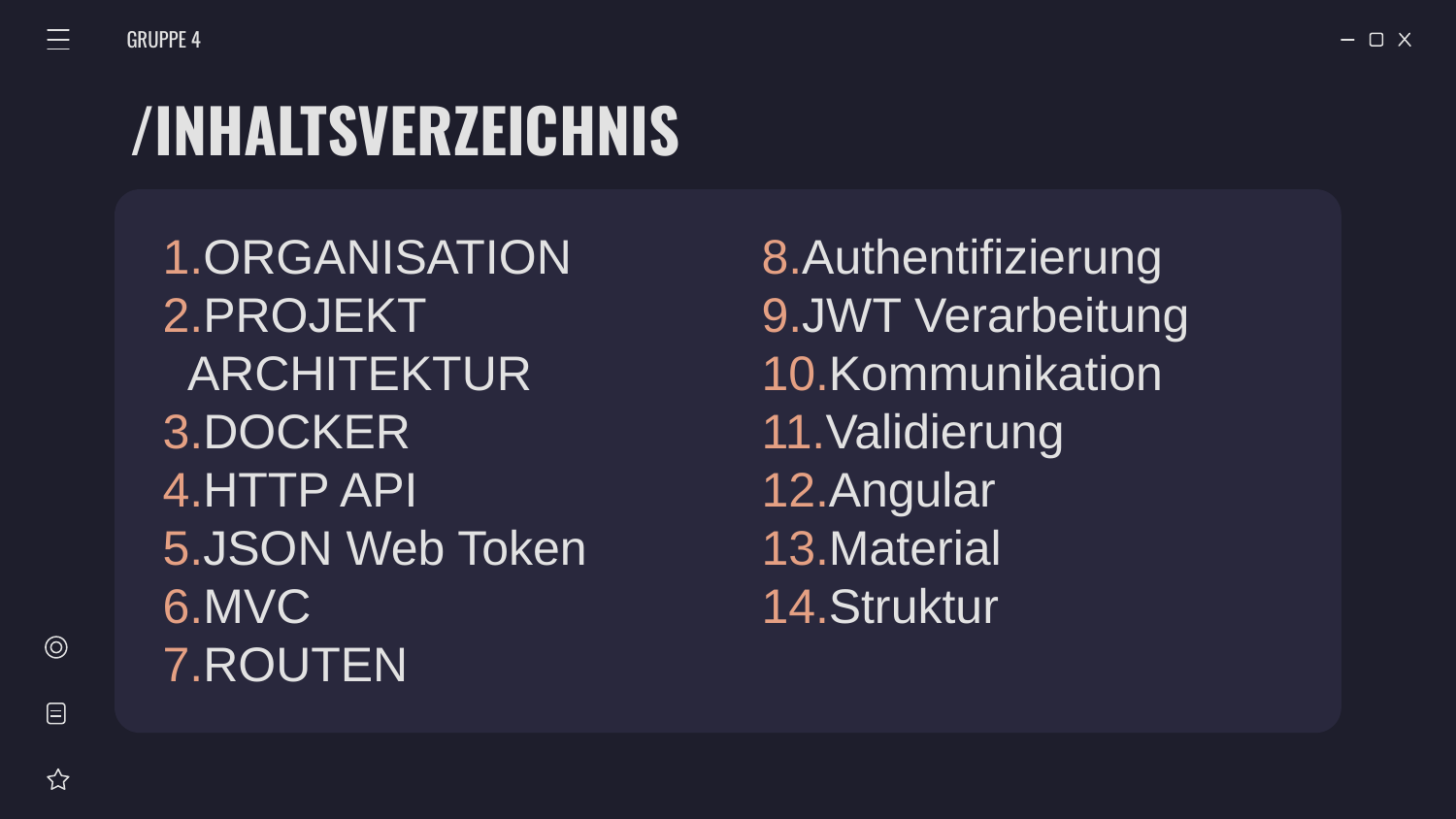

GRUPPE 4

# /INHALTSVERZEICHNIS
ORGANISATION
PROJEKT ARCHITEKTUR
DOCKER
HTTP API
JSON Web Token
MVC
ROUTEN
Authentifizierung
JWT Verarbeitung
Kommunikation
Validierung
Angular
Material
Struktur